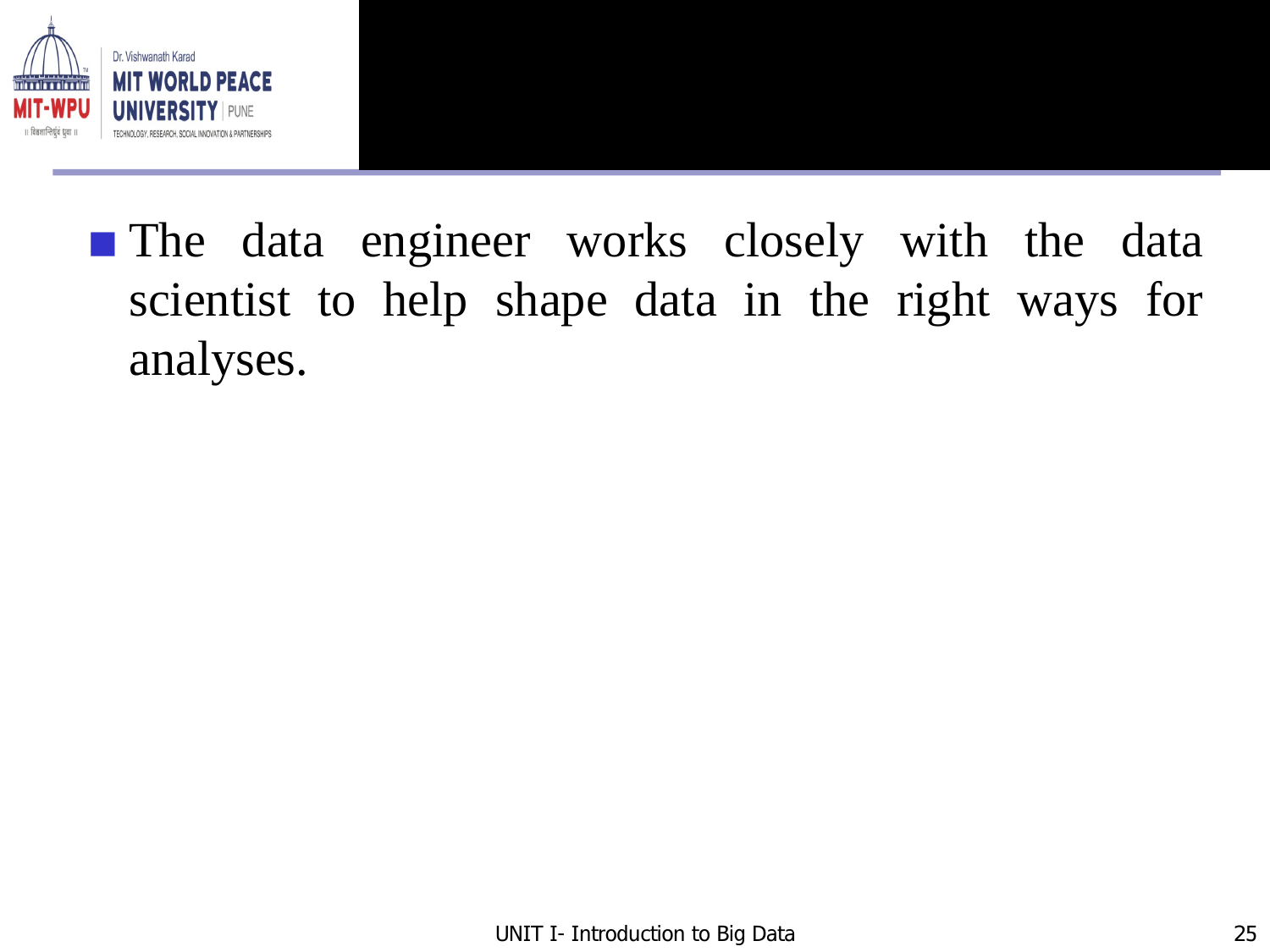

#
The data engineer works closely with the data scientist to help shape data in the right ways for analyses.

UNIT I- Introduction to Big Data
25